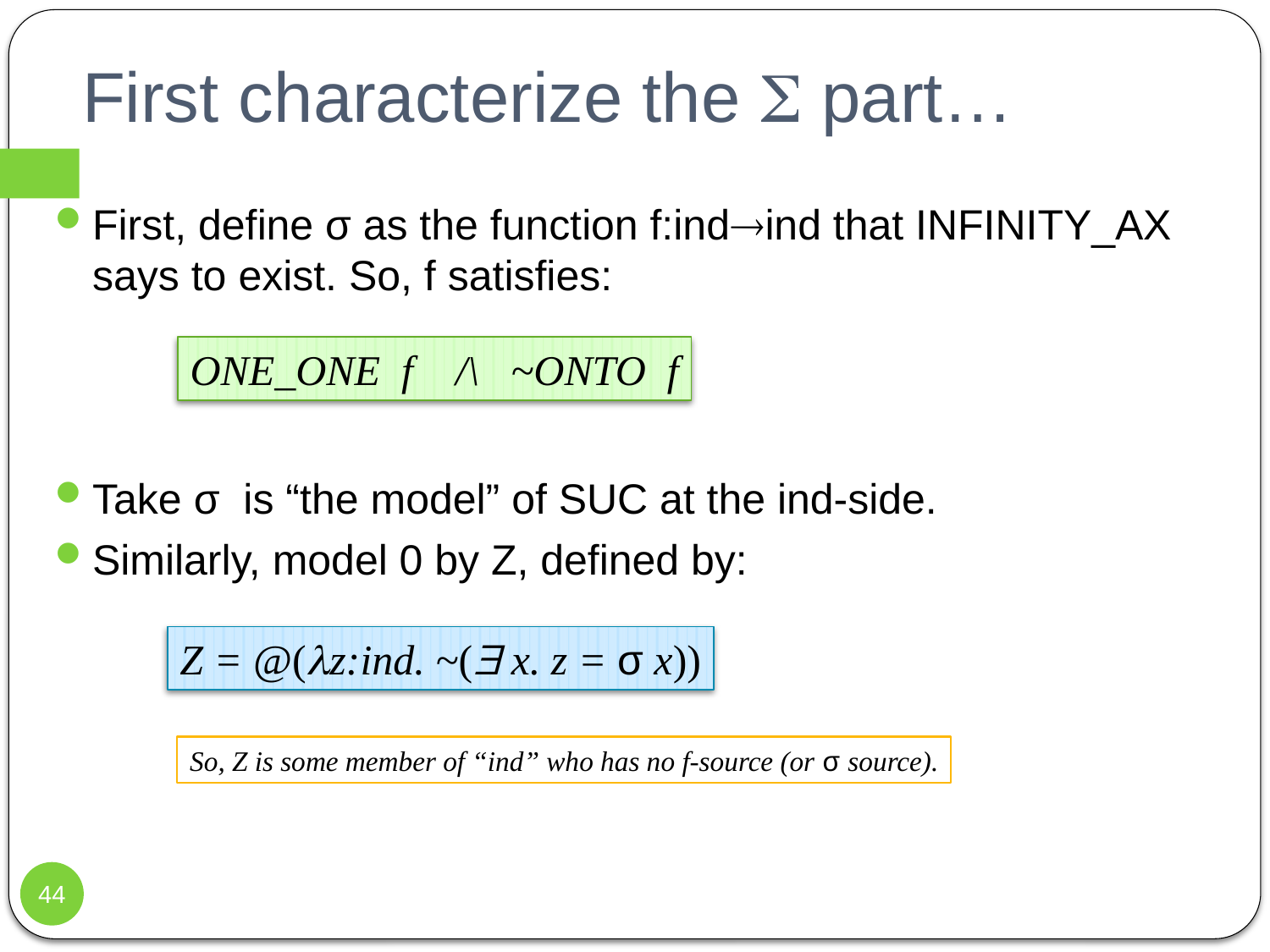

# First characterize the Σ part…
First, define σ as the function f:ind→ind that INFINITY_AX says to exist. So, f satisfies:

Take σ  is “the model” of SUC at the ind-side.
Similarly, model 0 by Z, defined by:

ONE_ONE  f    /\   ~ONTO  f
Z = @(λz:ind. ~(∃ x. z = σ x))
So, Z is some member of “ind” who has no f-source (or σ source).
44